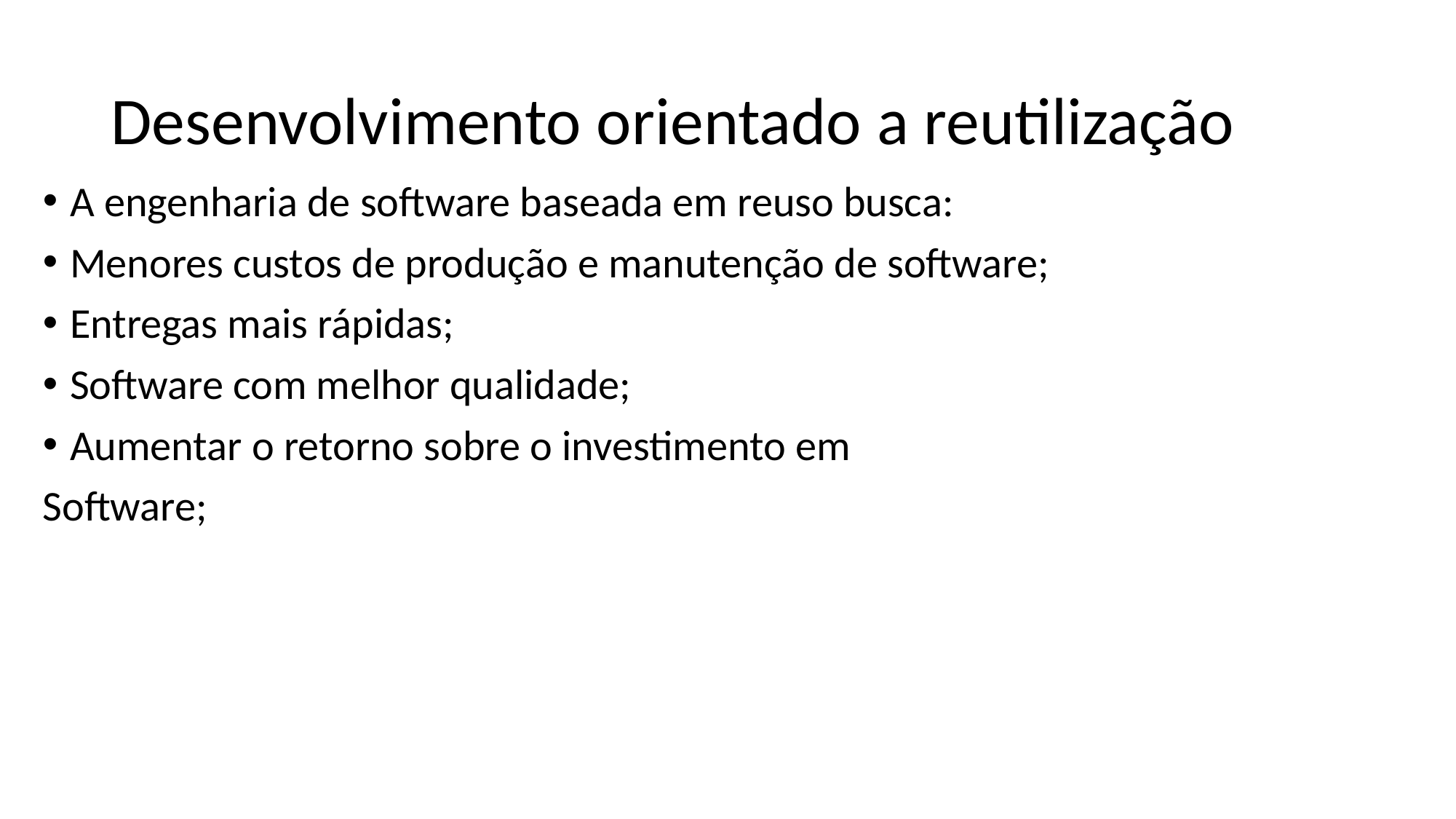

# Desenvolvimento orientado a reutilização
A engenharia de software baseada em reuso busca:
Menores custos de produção e manutenção de software;
Entregas mais rápidas;
Software com melhor qualidade;
Aumentar o retorno sobre o investimento em
Software;